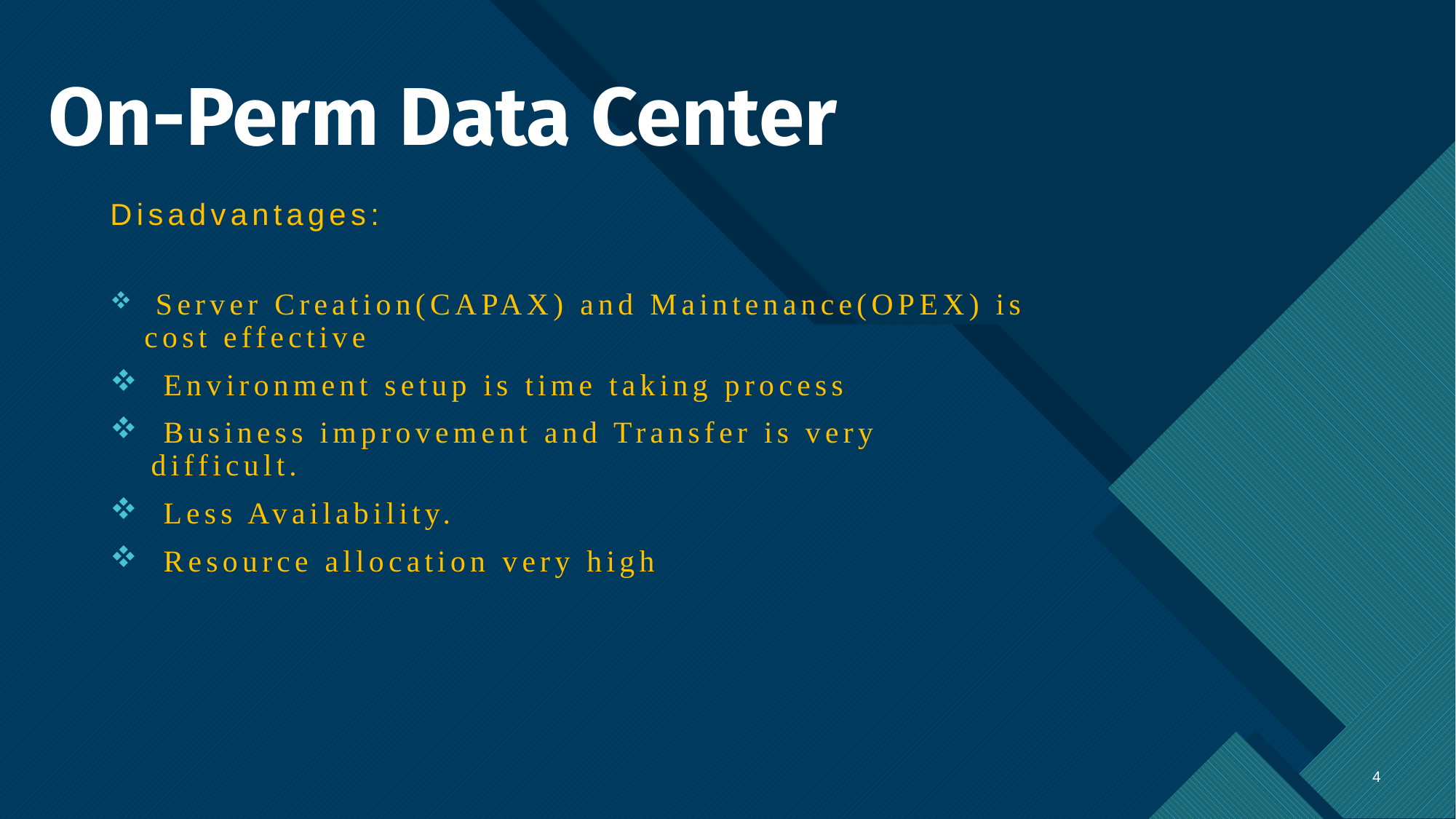

# On-Perm Data Center
Disadvantages:

 Server Creation(CAPAX) and Maintenance(OPEX) is cost effective
 Environment setup is time taking process
 Business improvement and Transfer is very difficult.
 Less Availability.
 Resource allocation very high

4